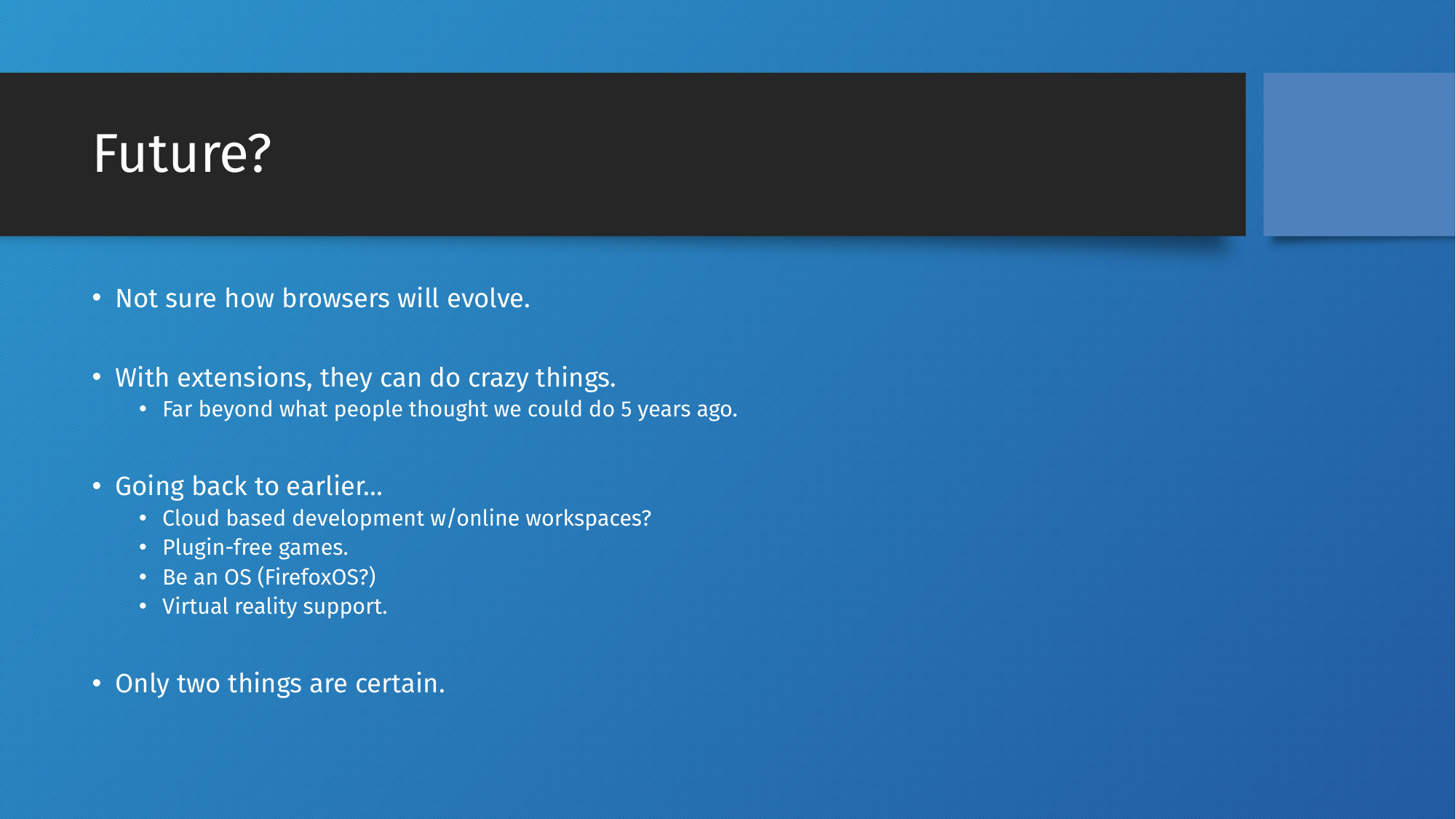

# Future?
Not sure how browsers will evolve.

With extensions, they can do crazy things.
Far beyond what people thought we could do 5 years ago.

Going back to earlier…
Cloud based development w/online workspaces?
Plugin-free games.
Be an OS (FirefoxOS?)
Virtual reality support.

Only two things are certain.